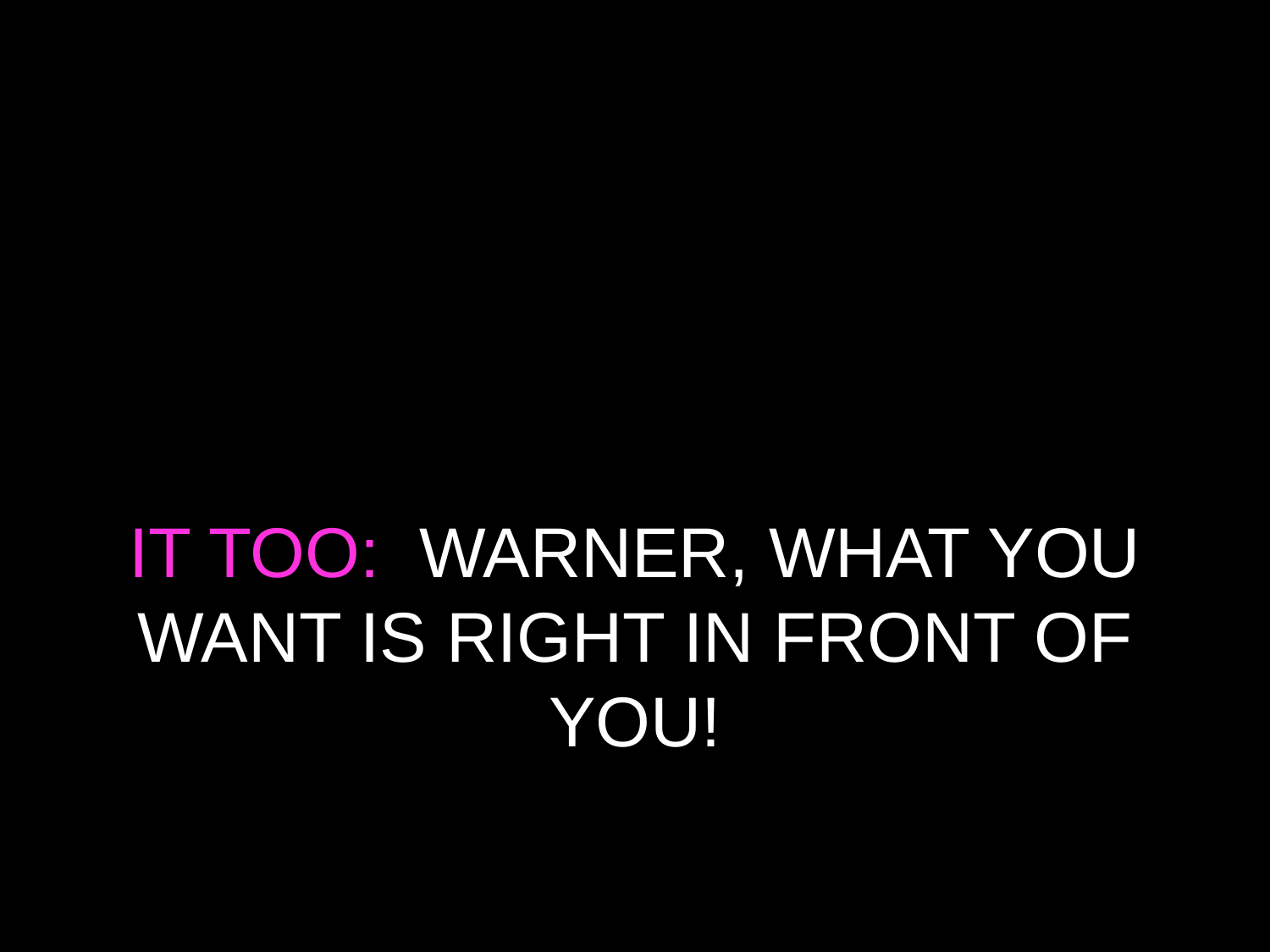

# IT TOO:  WARNER, WHAT YOU WANT IS RIGHT IN FRONT OF YOU!